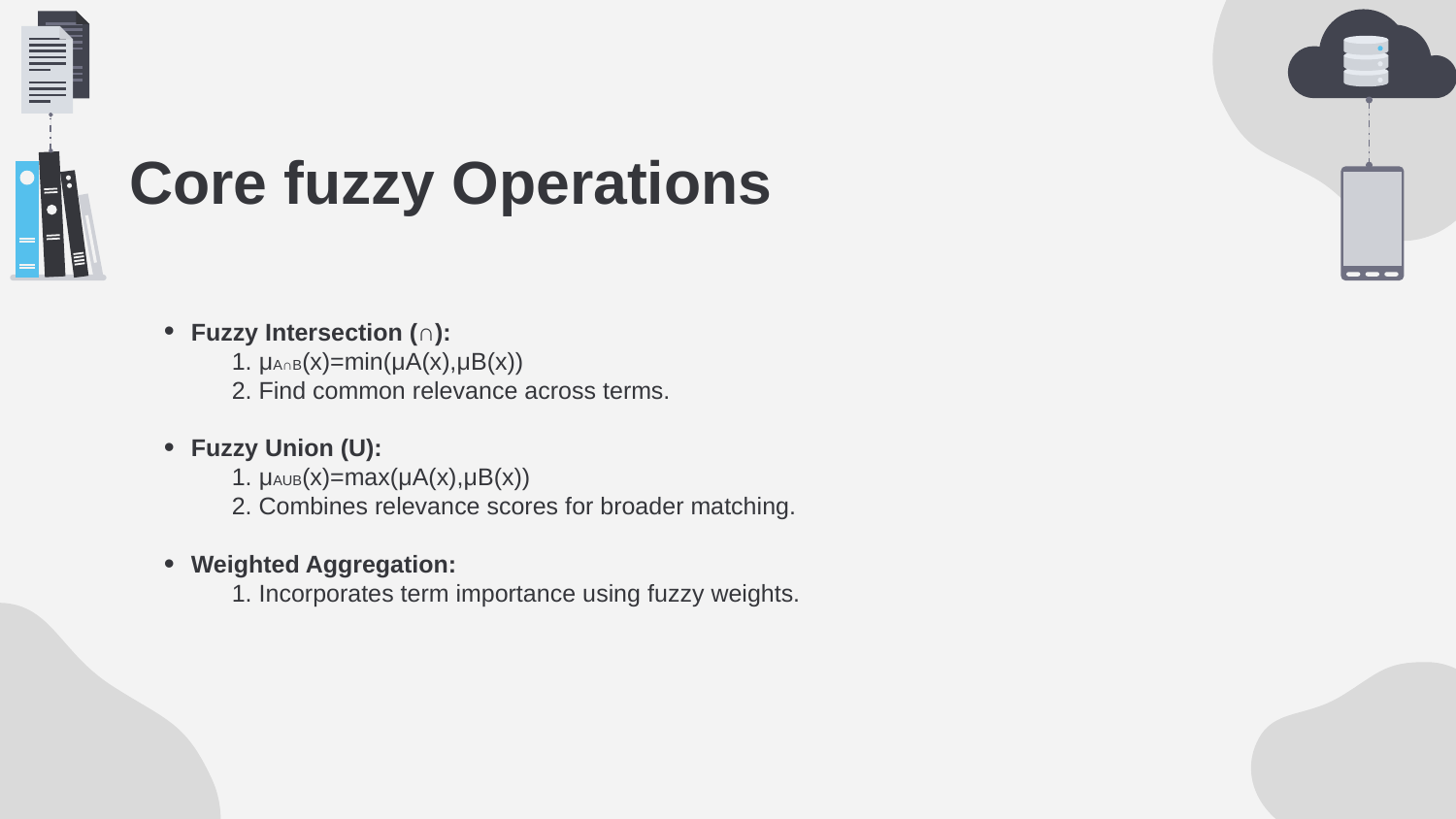

# Core fuzzy Operations
Fuzzy Intersection (∩):
          1. μA∩B​(x)=min(μA​(x),μB​(x))
          2. Find common relevance across terms.

Fuzzy Union (U):
          1. μAUB​(x)=max(μA​(x),μB​(x))
          2. Combines relevance scores for broader matching.

Weighted Aggregation:
          1. Incorporates term importance using fuzzy weights.